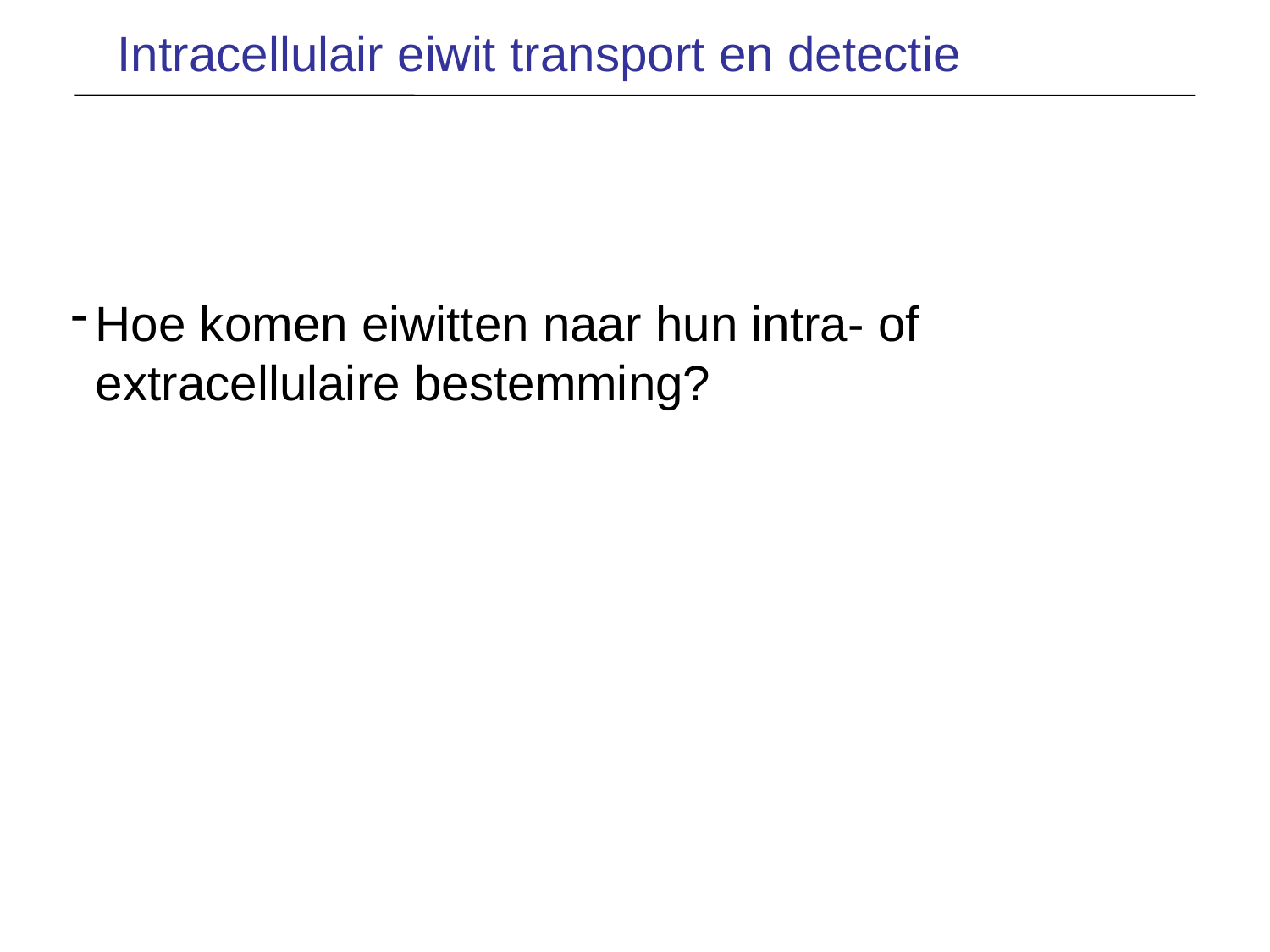

Intracellulair eiwit transport en detectie

Hoe komen eiwitten naar hun intra- of extracellulaire bestemming?